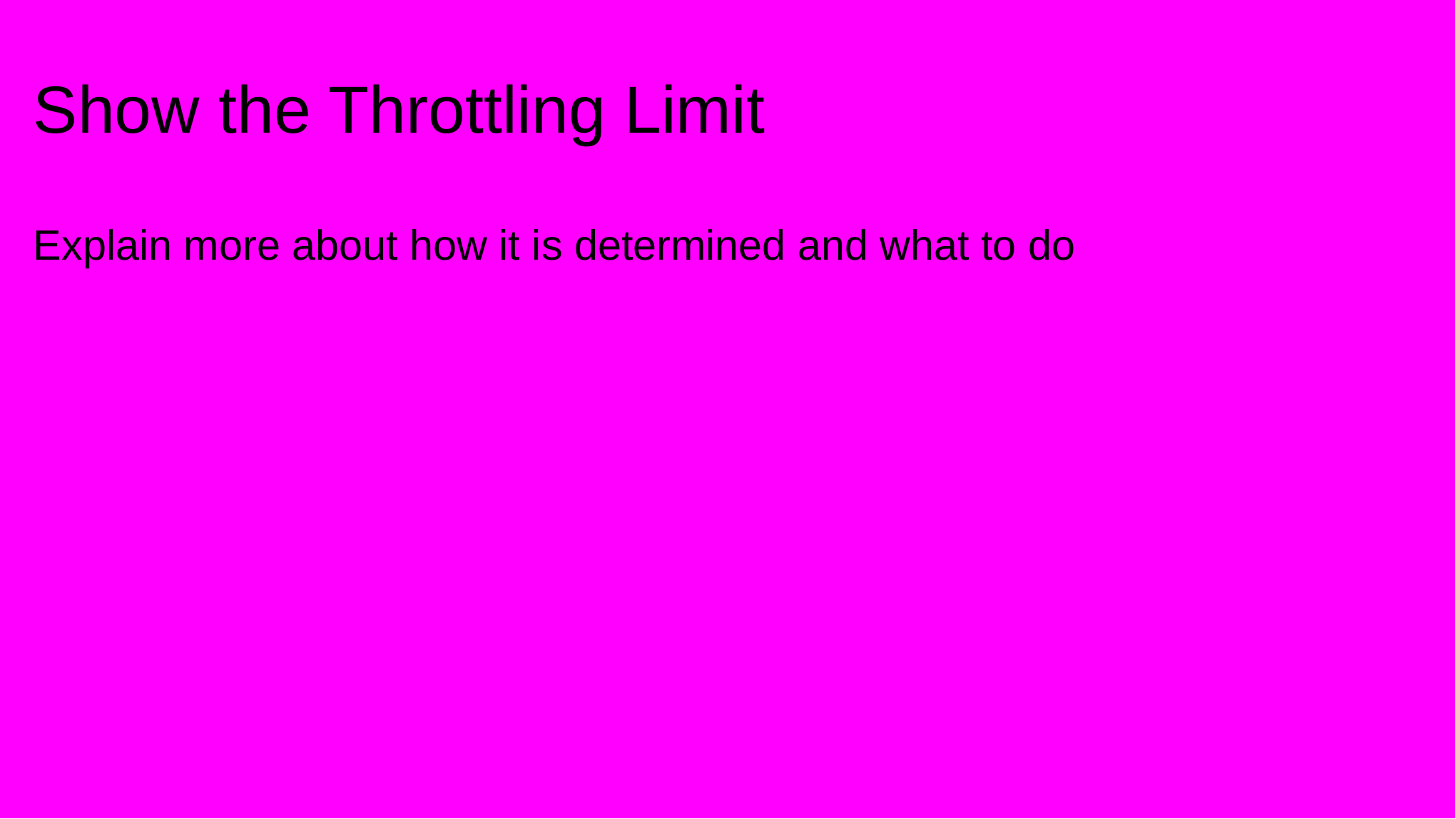

# Show the Throttling Limit
Explain more about how it is determined and what to do